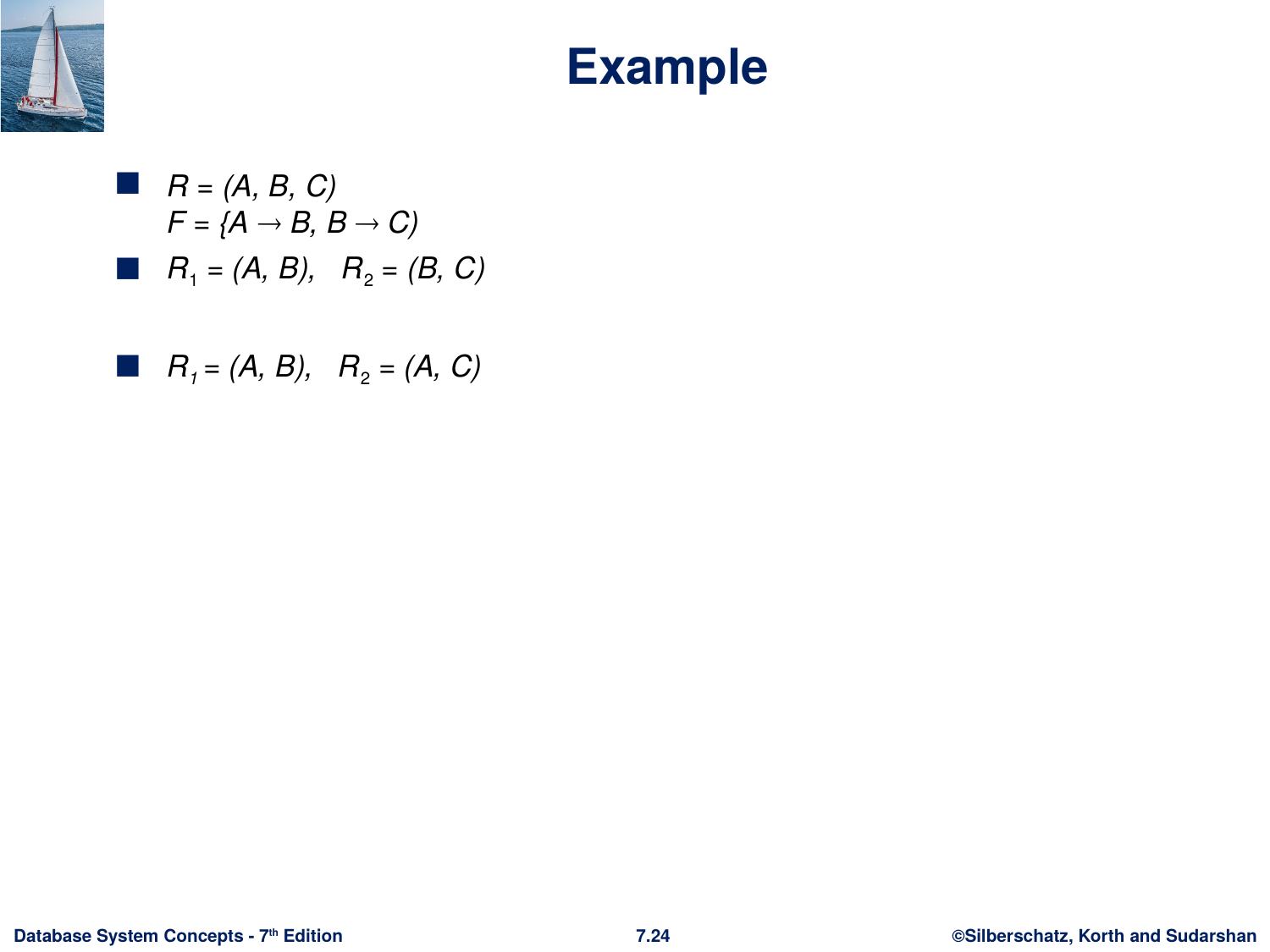

# Example
R = (A, B, C)
F = {A → B, B → C)
R1 = (A, B),   R2 = (B, C)

R1 = (A, B),   R2 = (A, C)